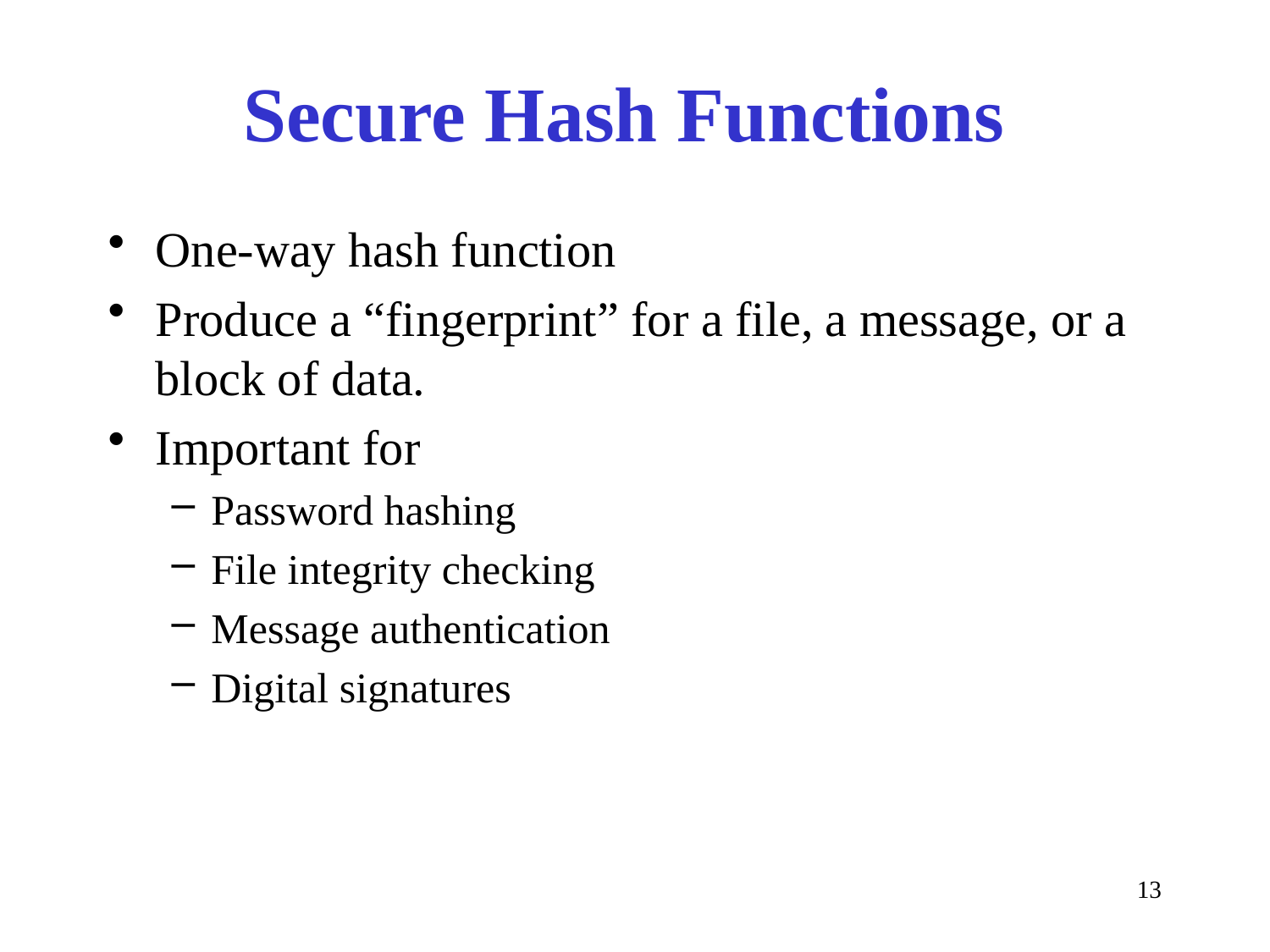

# Secure Hash Functions
One-way hash function
Produce a “fingerprint” for a file, a message, or a block of data.
Important for
Password hashing
File integrity checking
Message authentication
Digital signatures

13